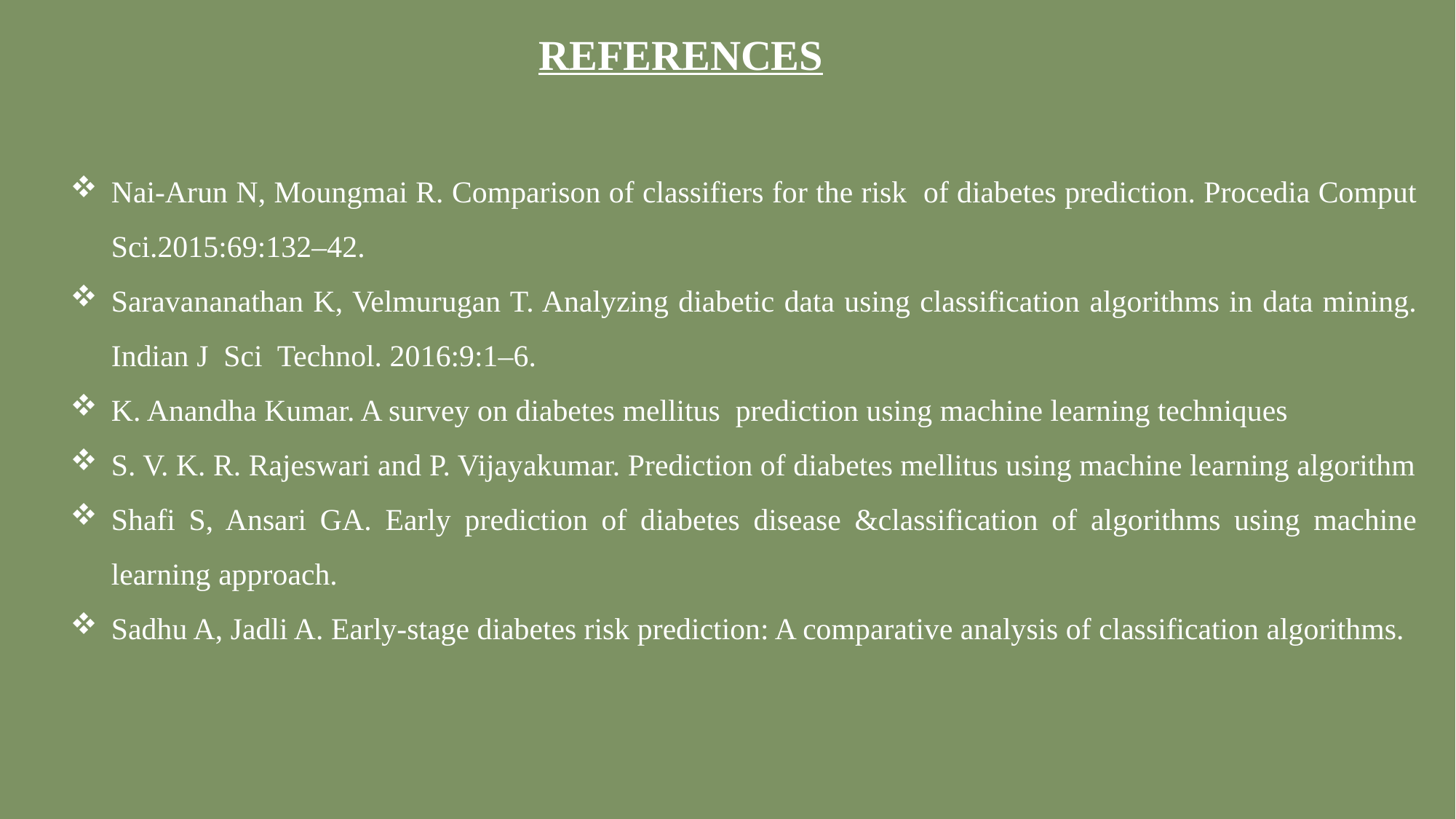

REFERENCES
Nai-Arun N, Moungmai R. Comparison of classifiers for the risk  of diabetes prediction. Procedia Comput Sci.2015:69:132–42.
Saravananathan K, Velmurugan T. Analyzing diabetic data using classification algorithms in data mining. Indian J  Sci  Technol. 2016:9:1–6.
K. Anandha Kumar. A survey on diabetes mellitus  prediction using machine learning techniques
S. V. K. R. Rajeswari and P. Vijayakumar. Prediction of diabetes mellitus using machine learning algorithm
Shafi S, Ansari GA. Early prediction of diabetes disease &classification of algorithms using machine learning approach.
Sadhu A, Jadli A. Early-stage diabetes risk prediction: A comparative analysis of classification algorithms.